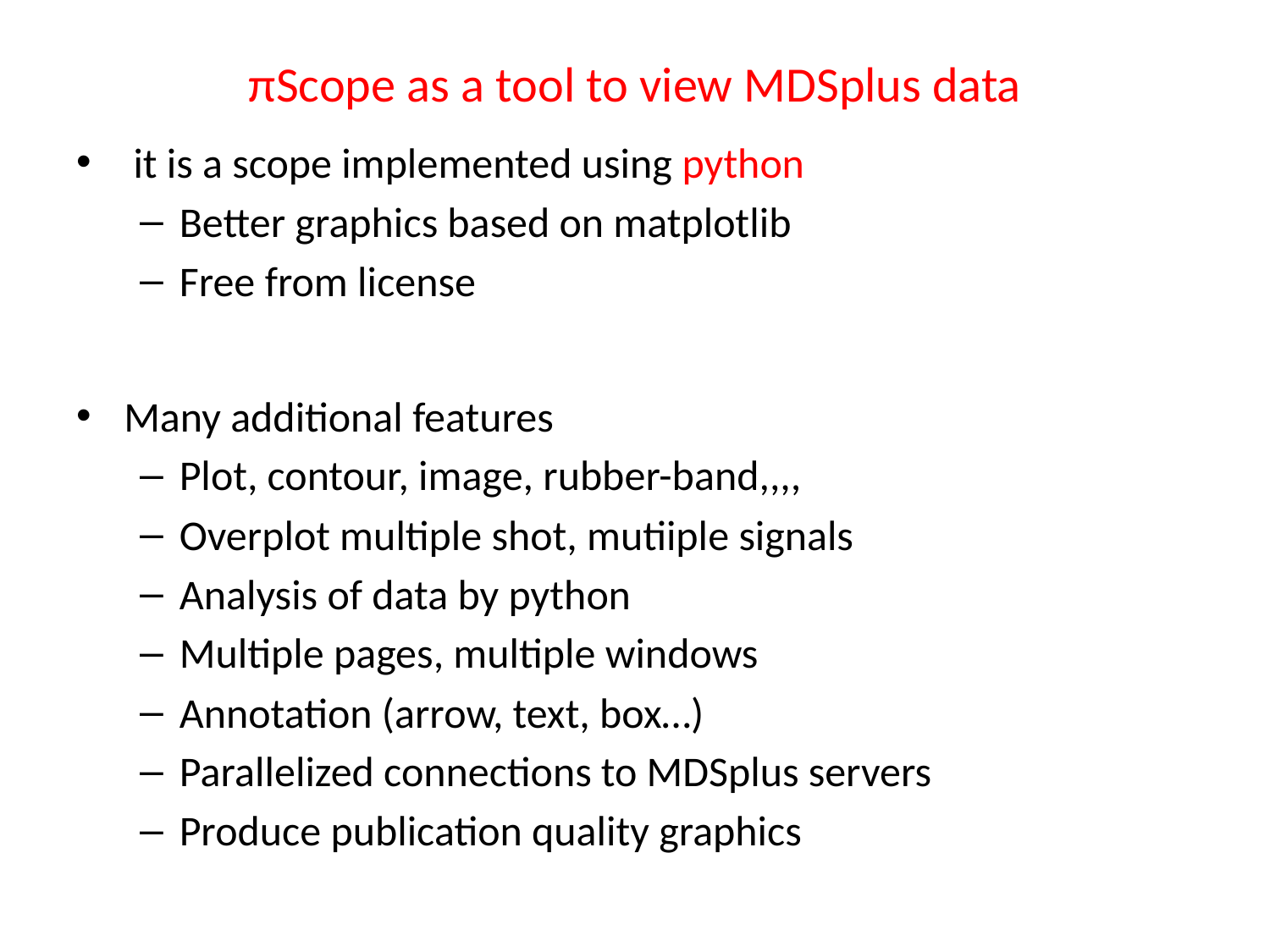

# πScope as a tool to view MDSplus data
 it is a scope implemented using python
Better graphics based on matplotlib
Free from license

Many additional features
Plot, contour, image, rubber-band,,,,
Overplot multiple shot, mutiiple signals
Analysis of data by python
Multiple pages, multiple windows
Annotation (arrow, text, box…)
Parallelized connections to MDSplus servers
Produce publication quality graphics